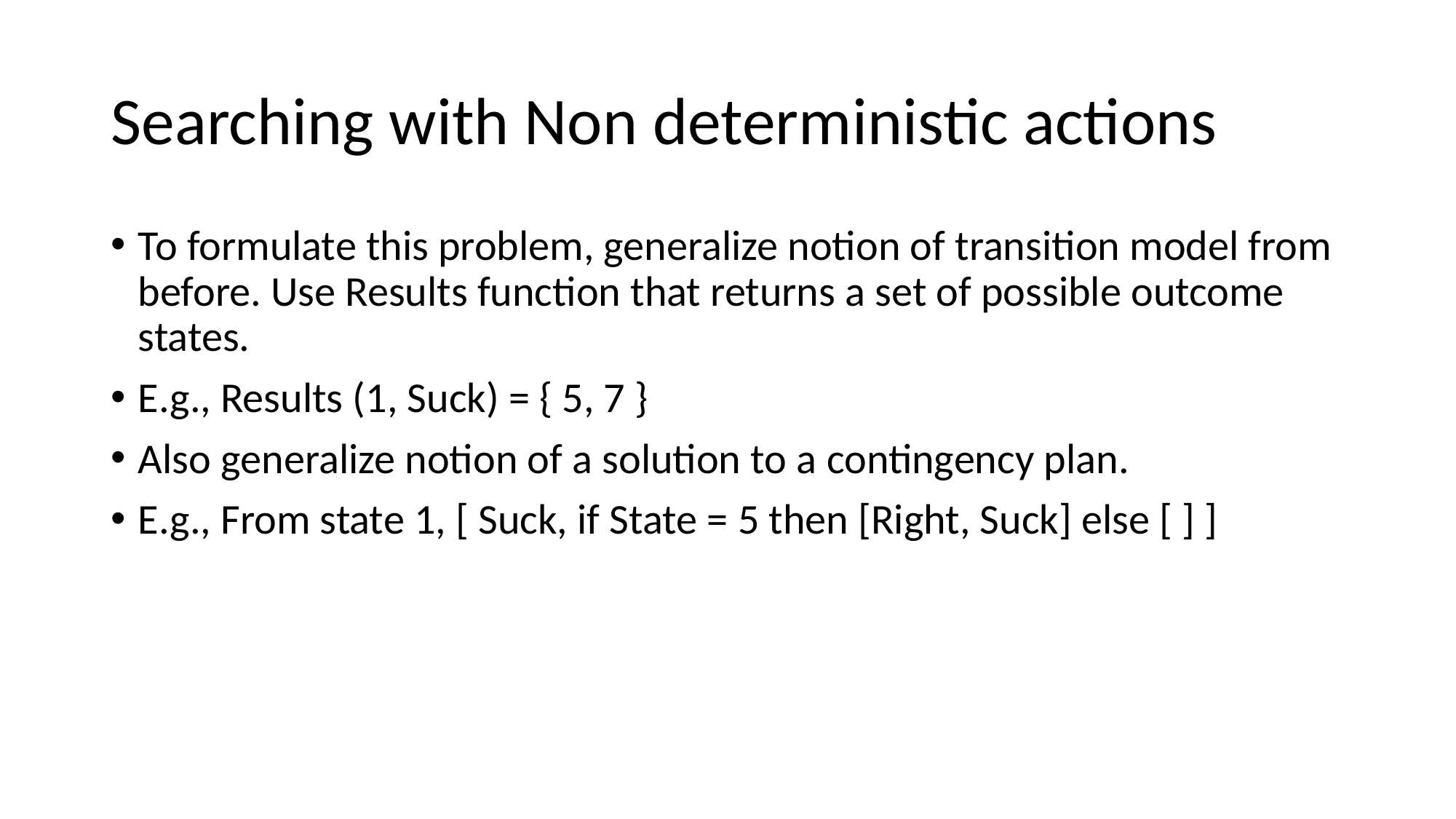

# Searching with Non deterministic actions
To formulate this problem, generalize notion of transition model from before. Use Results function that returns a set of possible outcome states.
E.g., Results (1, Suck) = { 5, 7 }
Also generalize notion of a solution to a contingency plan.
E.g., From state 1, [ Suck, if State = 5 then [Right, Suck] else [ ] ]